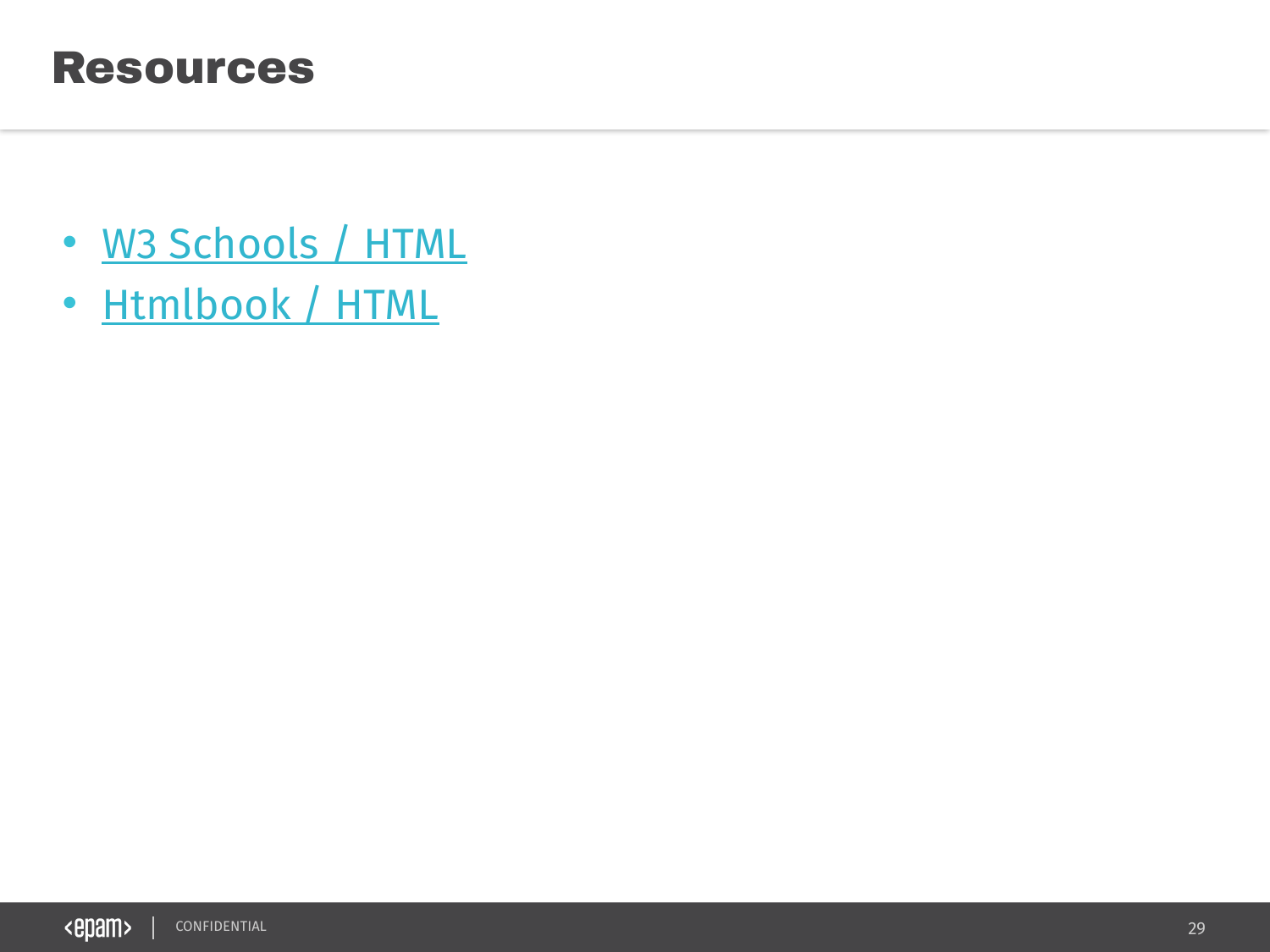

Resources
W3 Schools / HTML
Htmlbook / HTML